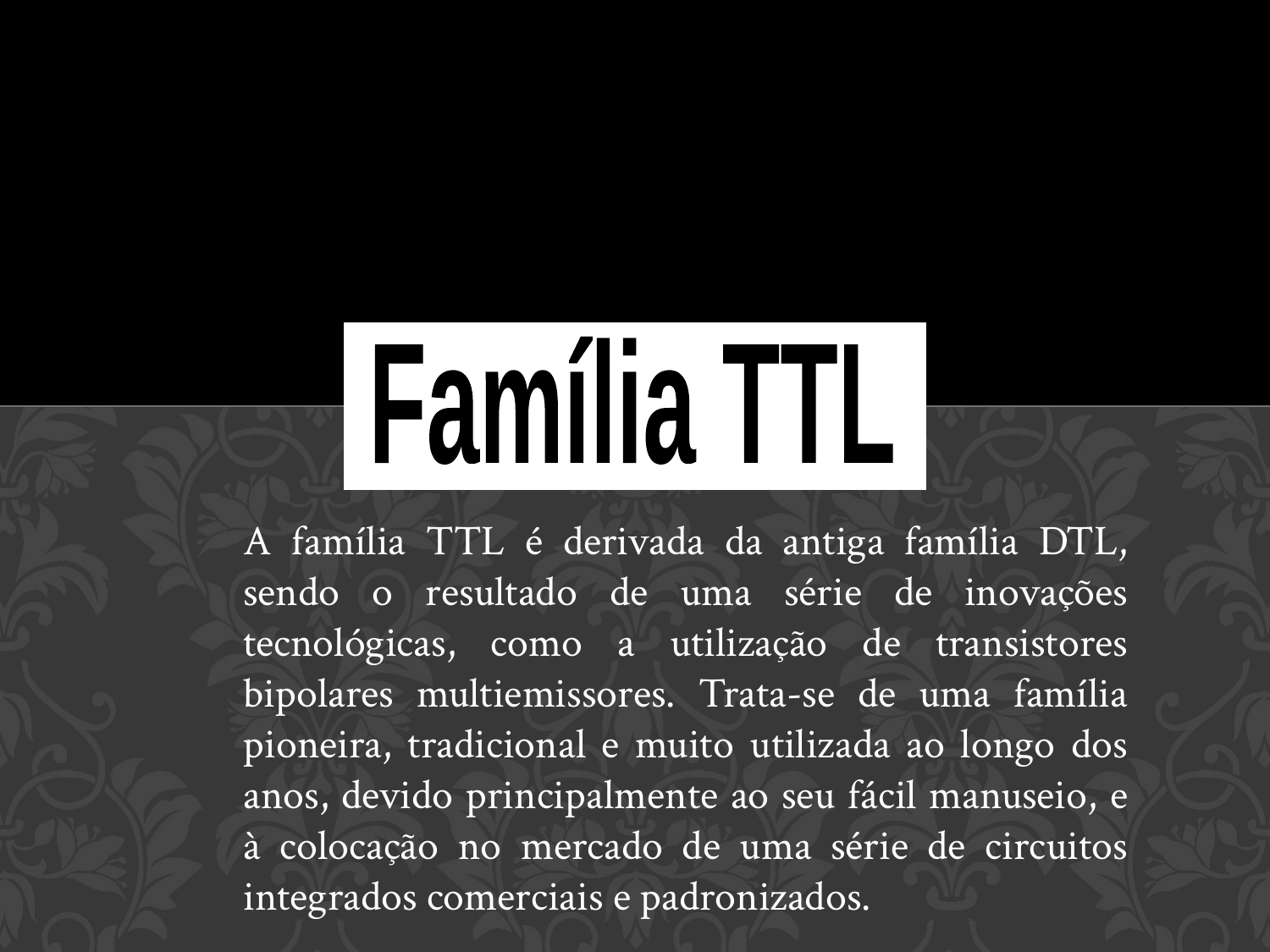

Família TTL
A família TTL é derivada da antiga família DTL, sendo o resultado de uma série de inovações tecnológicas, como a utilização de transistores bipolares multiemissores. Trata-se de uma família pioneira, tradicional e muito utilizada ao longo dos anos, devido principalmente ao seu fácil manuseio, e à colocação no mercado de uma série de circuitos integrados comerciais e padronizados.